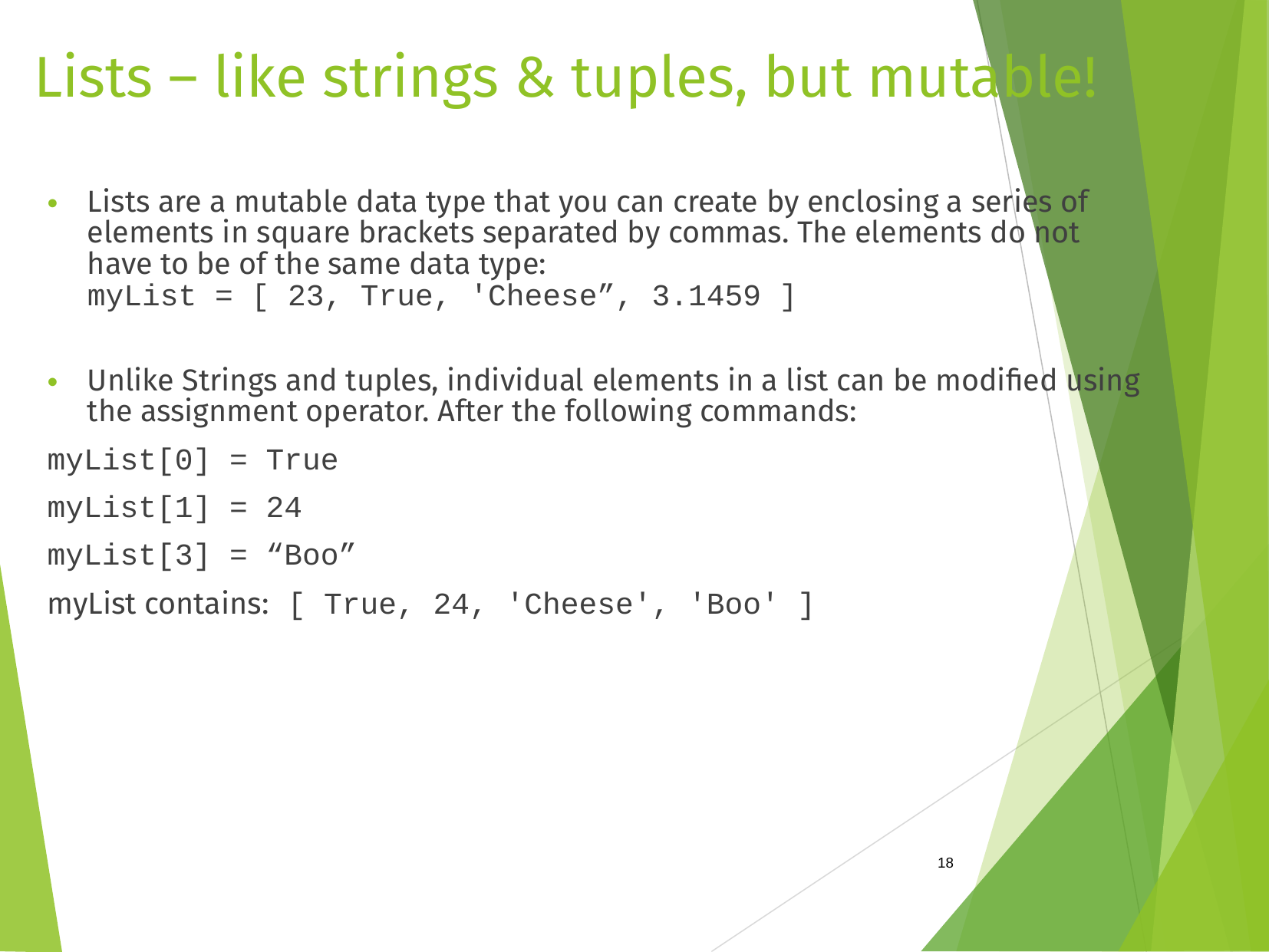

# Lists – like strings & tuples, but mutable!
Lists are a mutable data type that you can create by enclosing a series of elements in square brackets separated by commas. The elements do not have to be of the same data type:
myList = [ 23, True, 'Cheese”, 3.1459 ]
Unlike Strings and tuples, individual elements in a list can be modified using the assignment operator. After the following commands:
myList[0] = True
myList[1] = 24
myList[3] = “Boo”
myList contains: [ True, 24, 'Cheese', 'Boo' ]
18